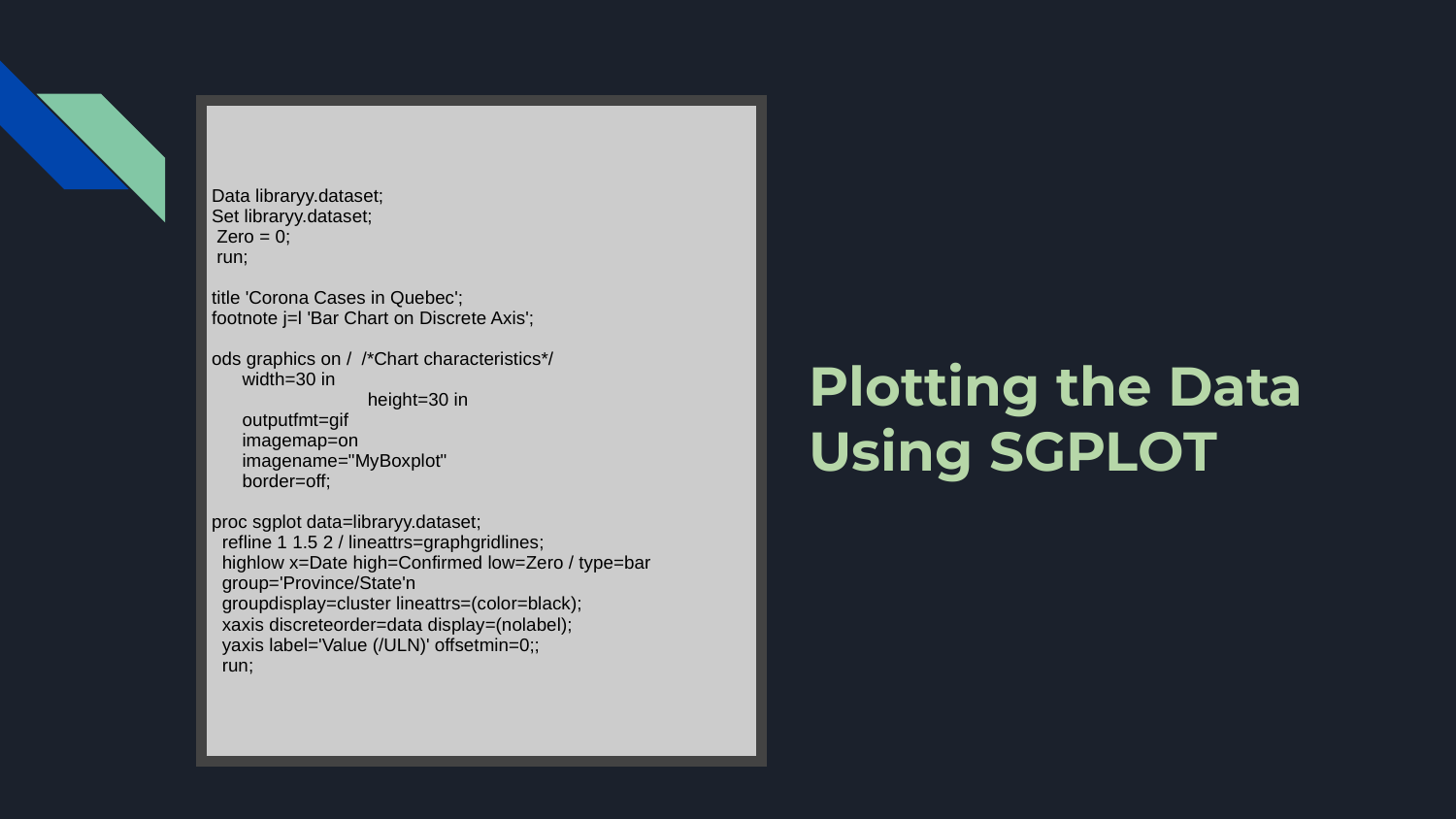

| Data libraryy.dataset; Set libraryy.dataset; Zero = 0; run; title 'Corona Cases in Quebec'; footnote j=l 'Bar Chart on Discrete Axis'; ods graphics on / /\*Chart characteristics\*/ width=30 in height=30 in outputfmt=gif imagemap=on imagename="MyBoxplot" border=off; proc sgplot data=libraryy.dataset; refline 1 1.5 2 / lineattrs=graphgridlines; highlow x=Date high=Confirmed low=Zero / type=bar group='Province/State'n groupdisplay=cluster lineattrs=(color=black); xaxis discreteorder=data display=(nolabel); yaxis label='Value (/ULN)' offsetmin=0;; run; |
| --- |
# Plotting the Data Using SGPLOT